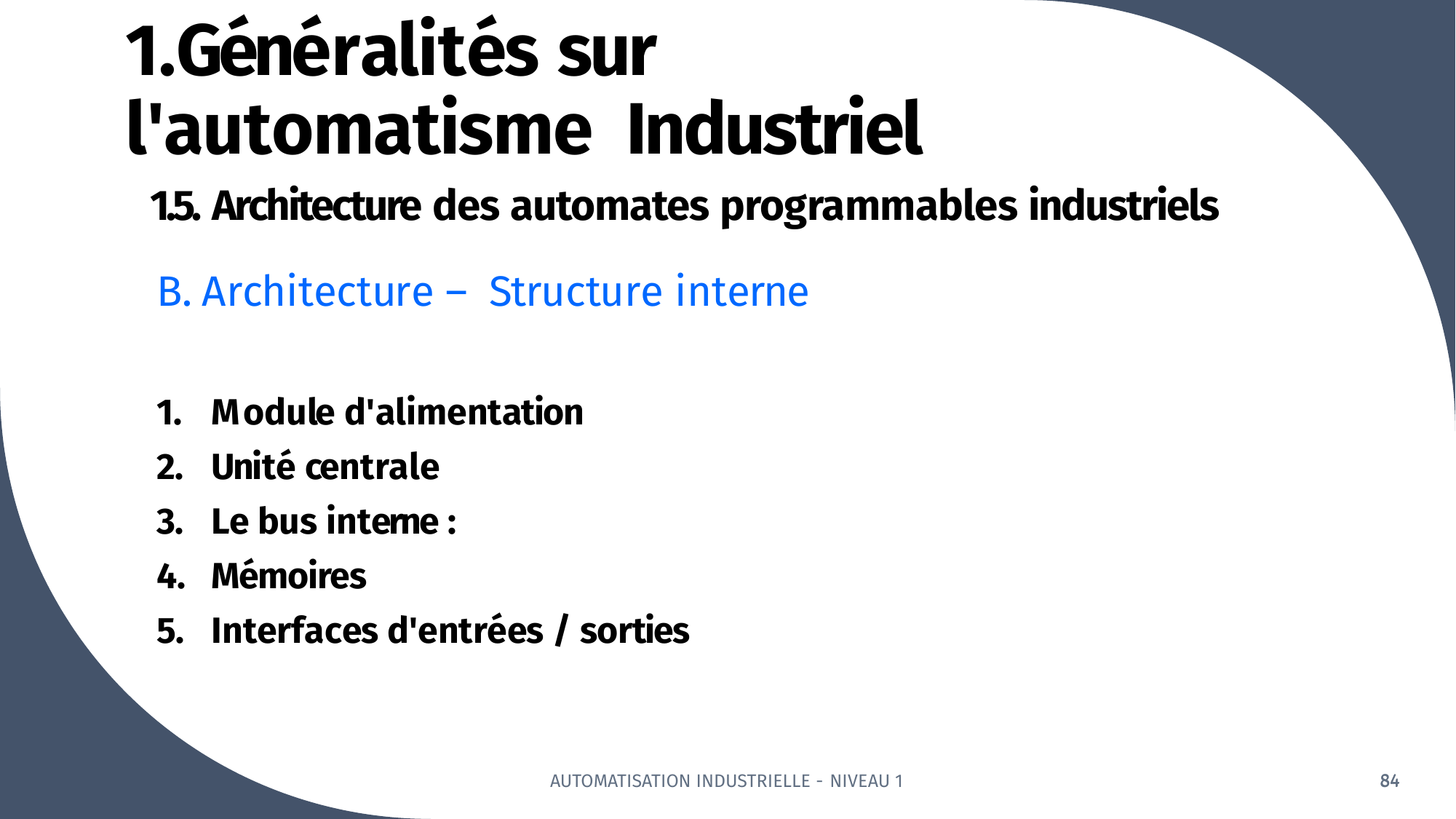

# 1.Généralités sur l'automatisme  Industriel
1.5. Architecture des automates programmables industriels
B. Architecture – Structure interne

Module d'alimentation
Unité centrale
Le bus interne :
Mémoires
Interfaces d'entrées / sorties
AUTOMATISATION INDUSTRIELLE - NIVEAU 1
84
84